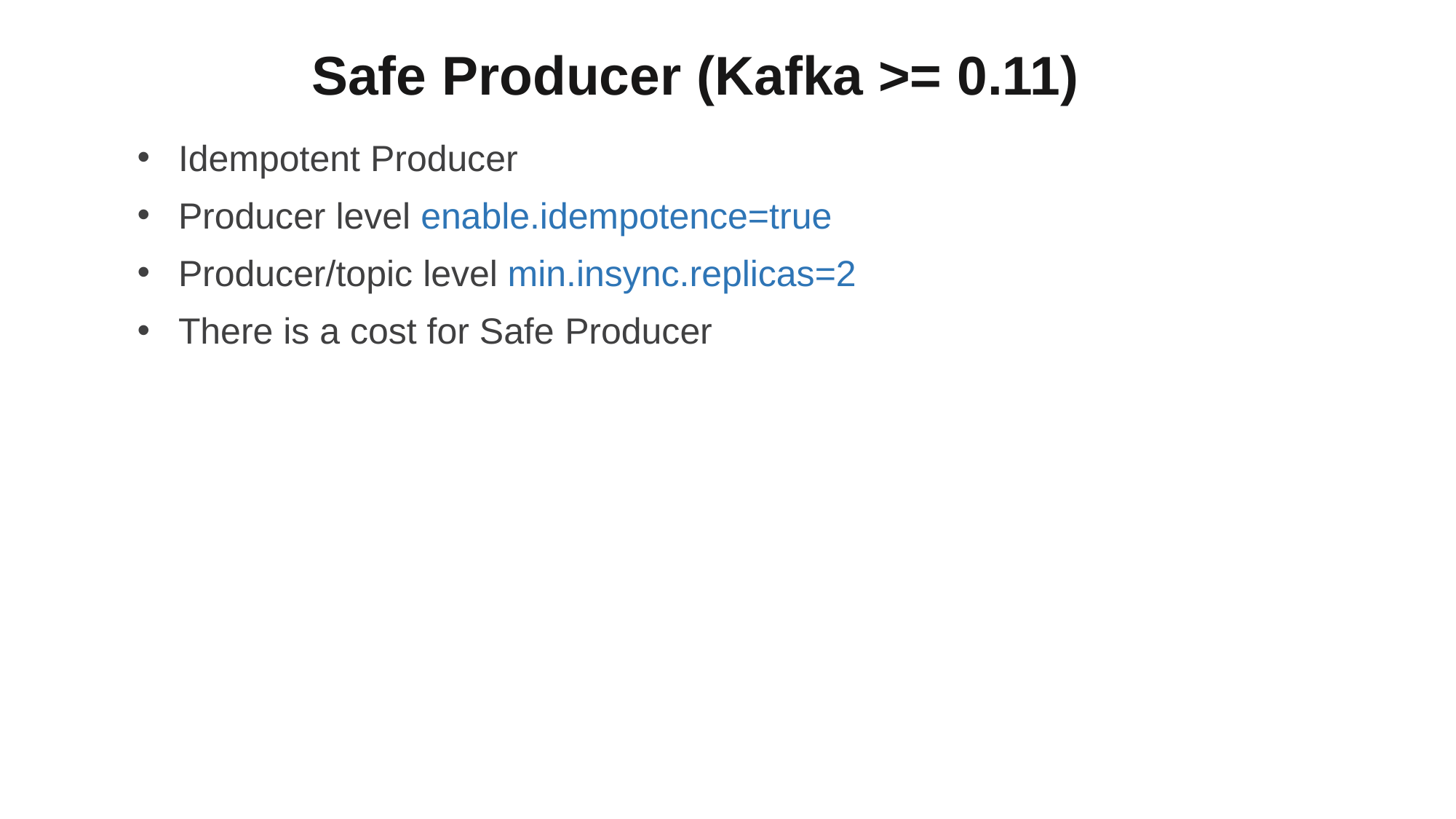

# Safe Producer (Kafka >= 0.11)
Idempotent Producer
Producer level enable.idempotence=true
Producer/topic level min.insync.replicas=2
There is a cost for Safe Producer